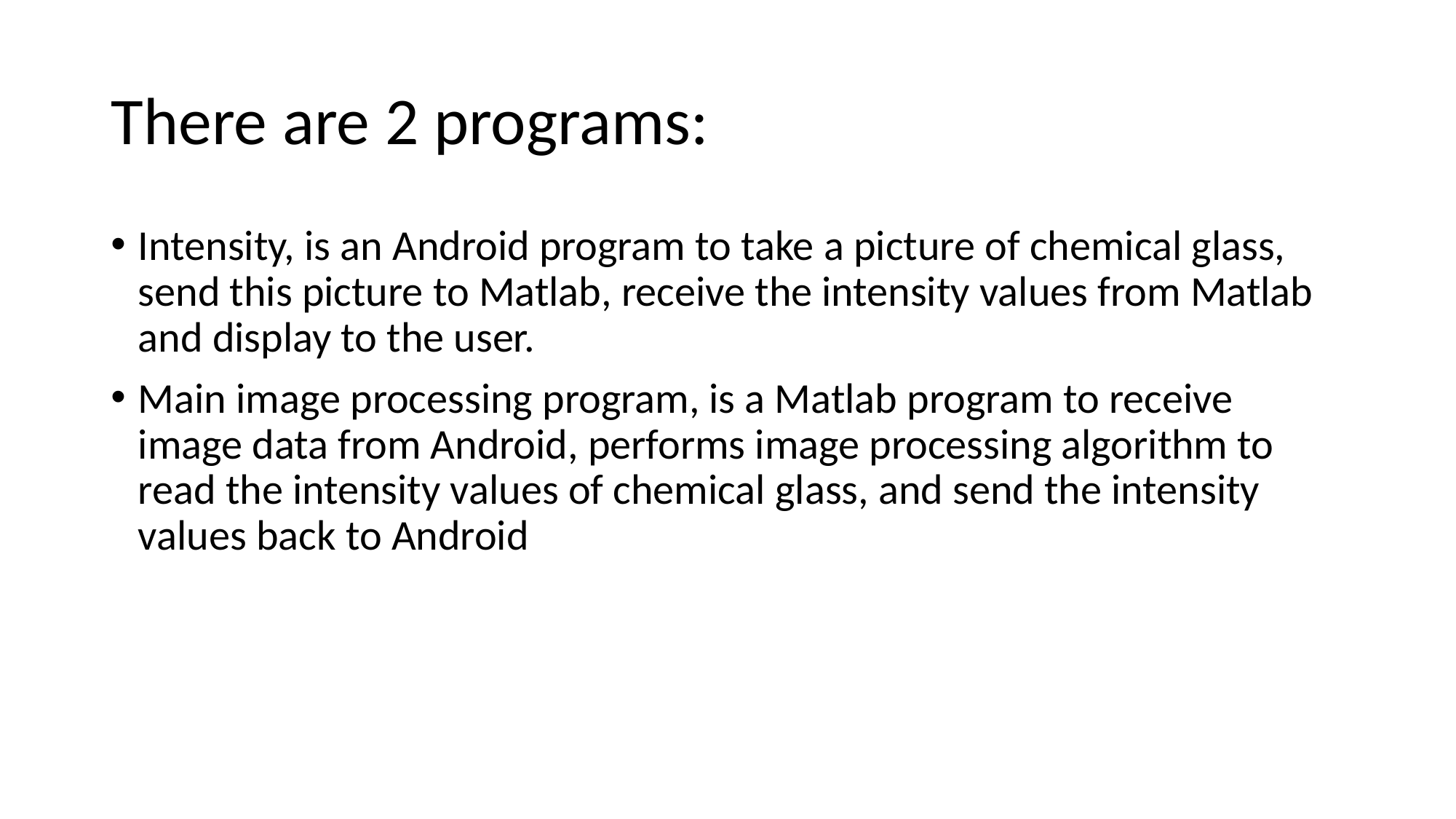

# There are 2 programs:
Intensity, is an Android program to take a picture of chemical glass, send this picture to Matlab, receive the intensity values from Matlab and display to the user.
Main image processing program, is a Matlab program to receive image data from Android, performs image processing algorithm to read the intensity values of chemical glass, and send the intensity values back to Android